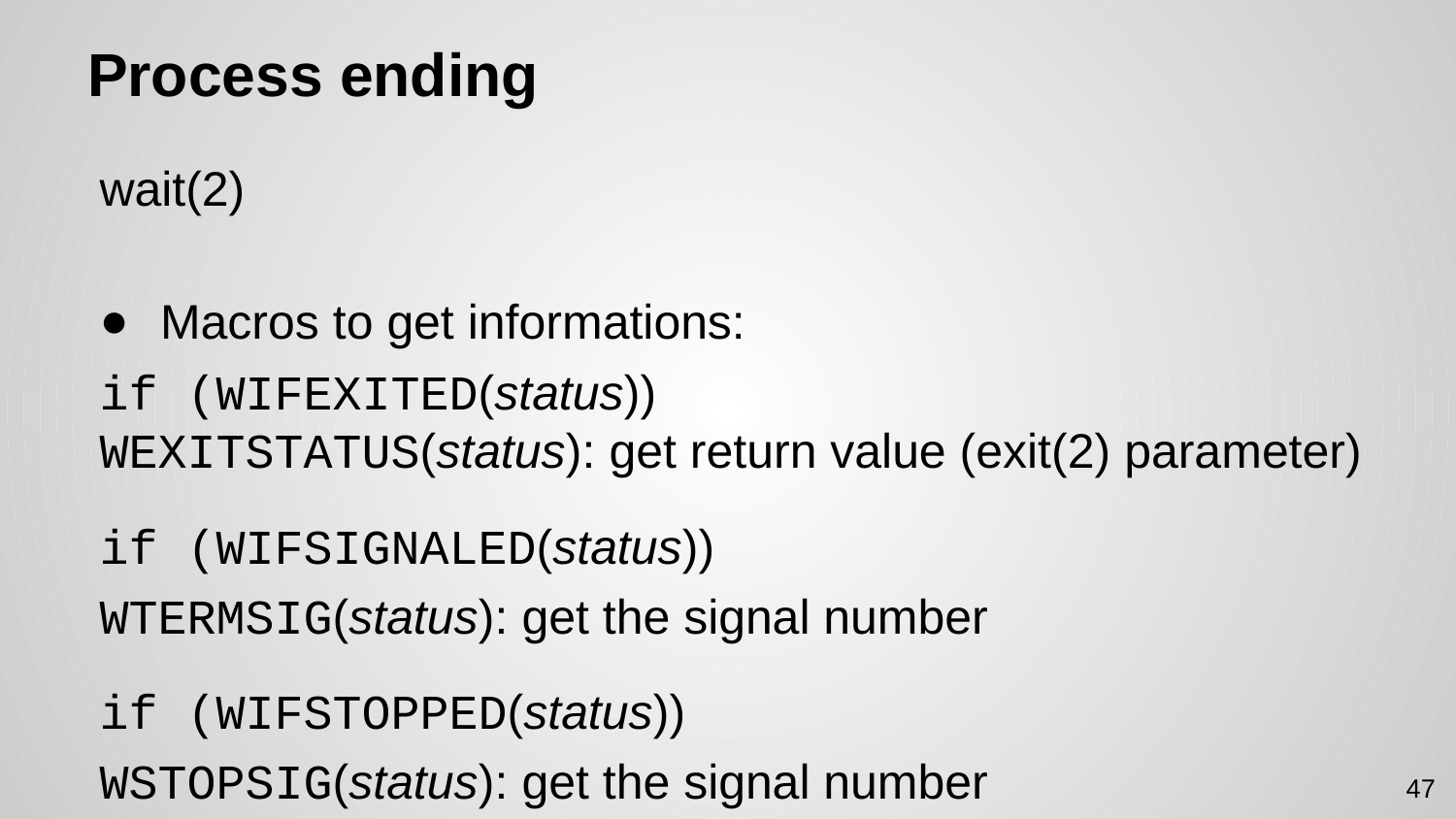

# Process ending
wait(2)

Macros to get informations:
if (WIFEXITED(status))
WEXITSTATUS(status): get return value (exit(2) parameter)
if (WIFSIGNALED(status))
WTERMSIG(status): get the signal number
if (WIFSTOPPED(status))
WSTOPSIG(status): get the signal number

47